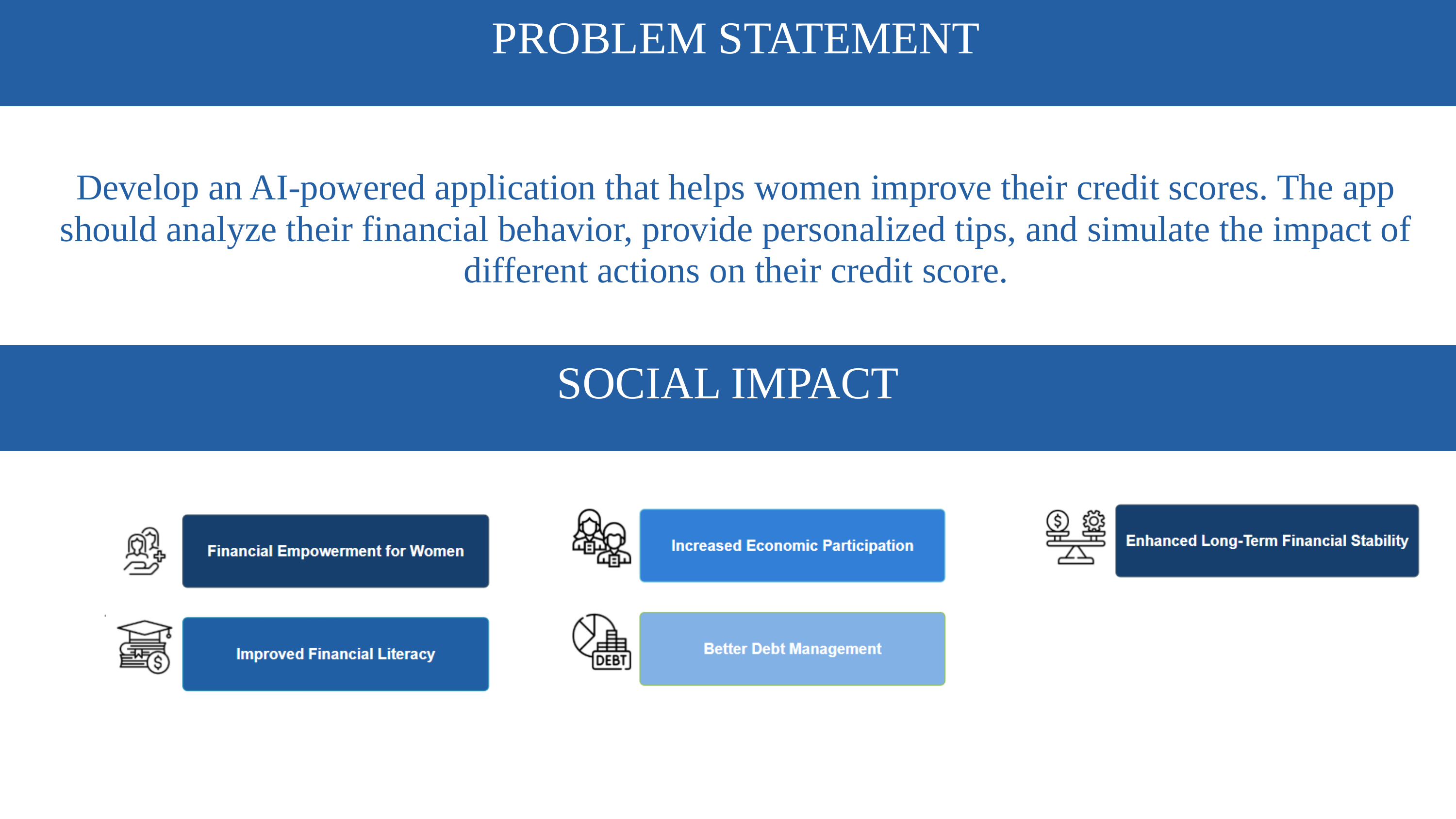

PROBLEM STATEMENT
Develop an AI-powered application that helps women improve their credit scores. The app
should analyze their financial behavior, provide personalized tips, and simulate the impact of
different actions on their credit score.

SOCIAL IMPACT